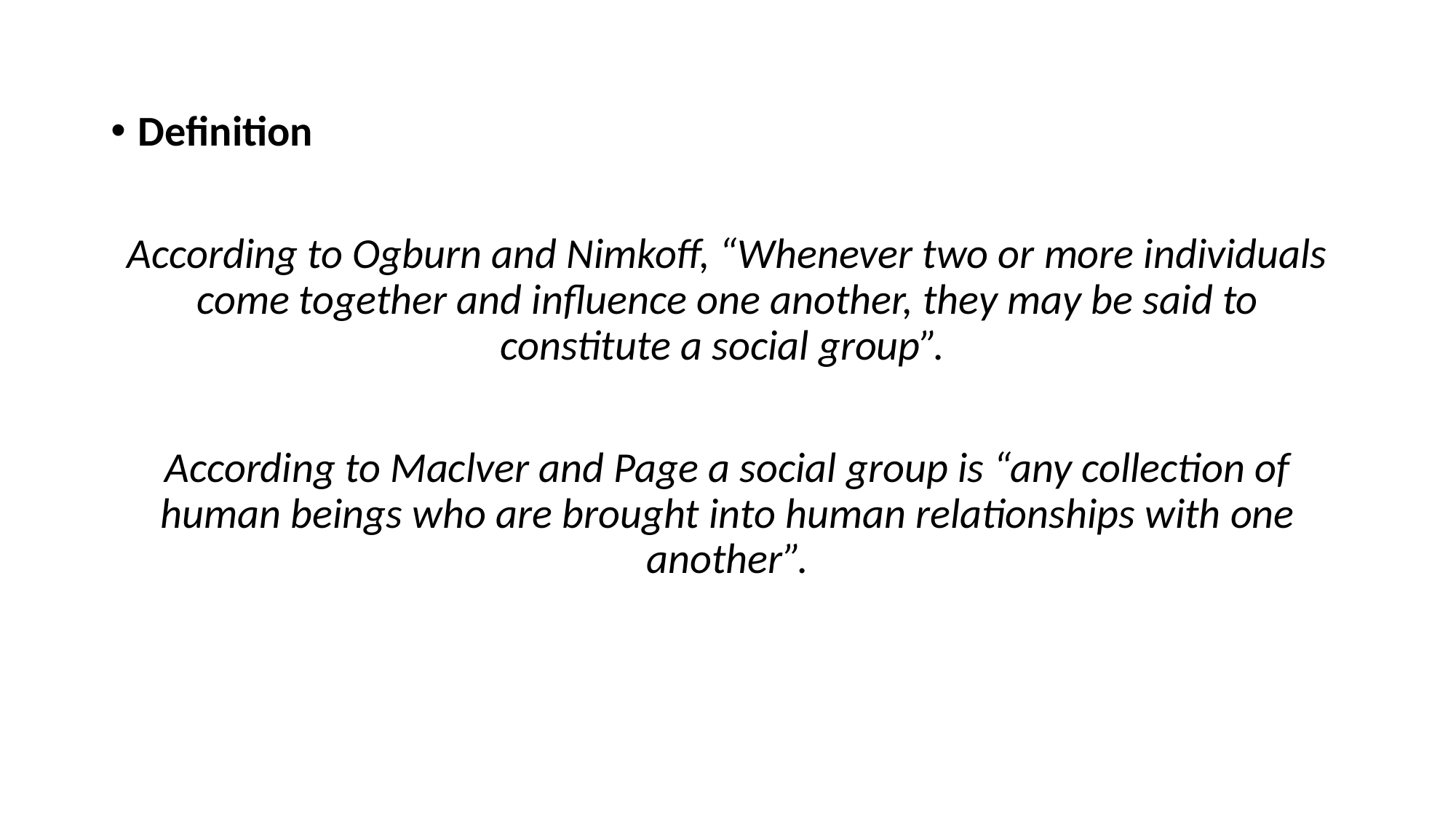

Definition

According to Ogburn and Nimkoff, “Whenever two or more individuals come together and influence one another, they may be said to constitute a social group”.

According to Maclver and Page a social group is “any collection of human beings who are brought into human relationships with one another”.